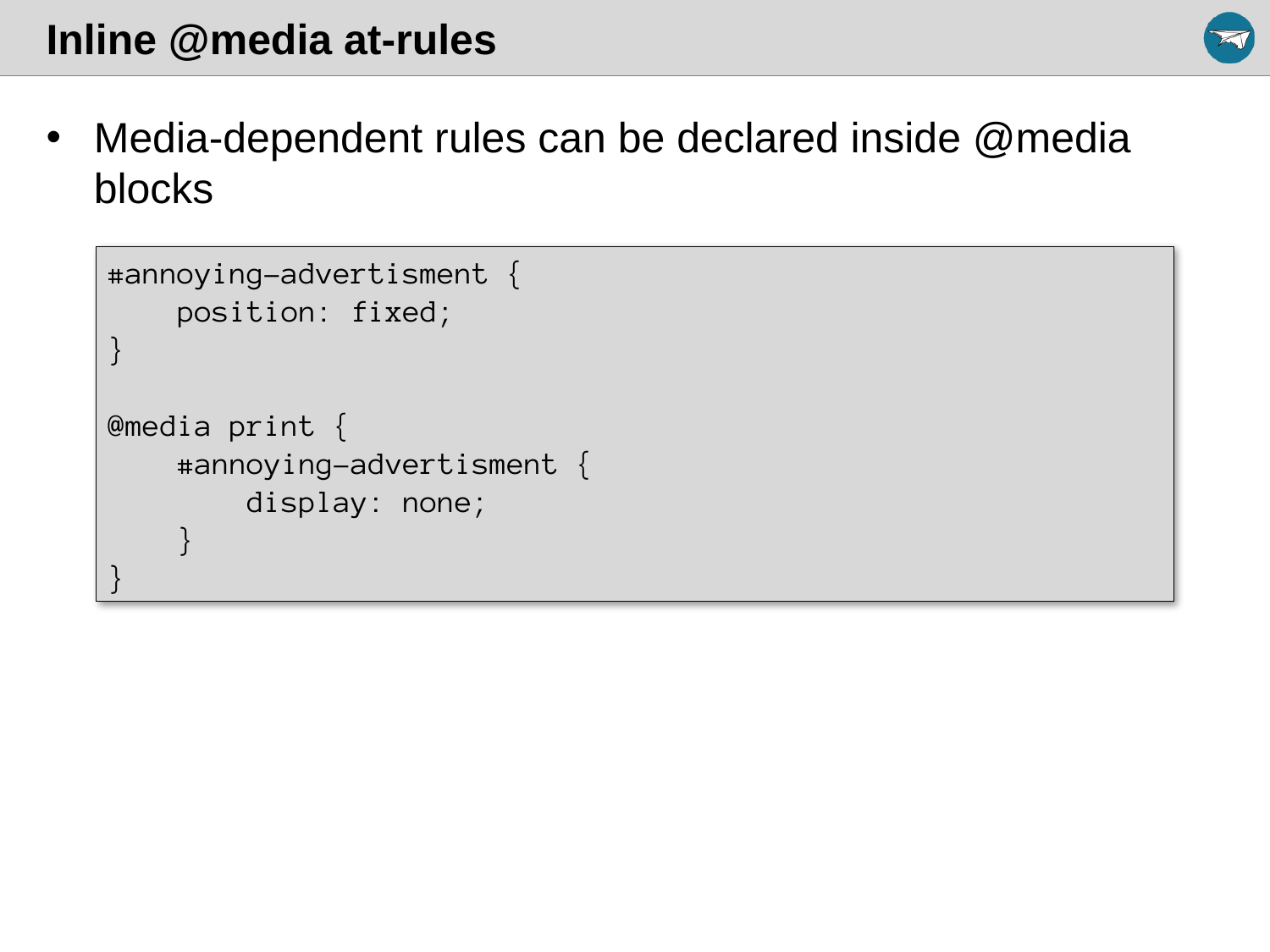

# Inline @media at-rules
Media-dependent rules can be declared inside @media blocks
#annoying-advertisment {
    position: fixed;
}

@media print {
    #annoying-advertisment {
        display: none;
    }
}